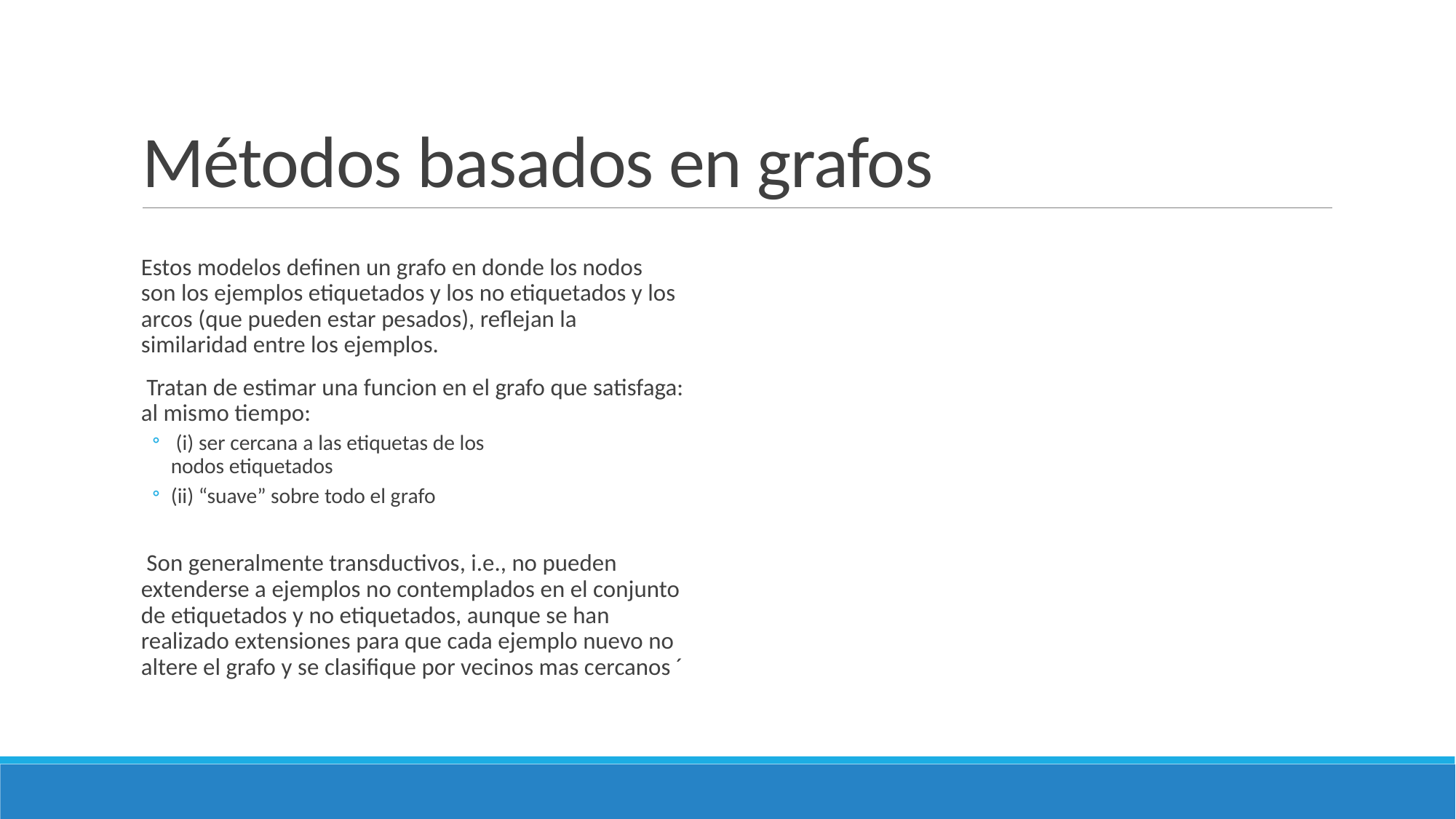

# Métodos basados en grafos
Estos modelos definen un grafo en donde los nodos
son los ejemplos etiquetados y los no etiquetados y los
arcos (que pueden estar pesados), reflejan la
similaridad entre los ejemplos.
 Tratan de estimar una funcion en el grafo que satisfaga:
al mismo tiempo:
 (i) ser cercana a las etiquetas de los
nodos etiquetados
(ii) “suave” sobre todo el grafo
 Son generalmente transductivos, i.e., no pueden
extenderse a ejemplos no contemplados en el conjunto
de etiquetados y no etiquetados, aunque se han
realizado extensiones para que cada ejemplo nuevo no
altere el grafo y se clasifique por vecinos mas cercanos ´